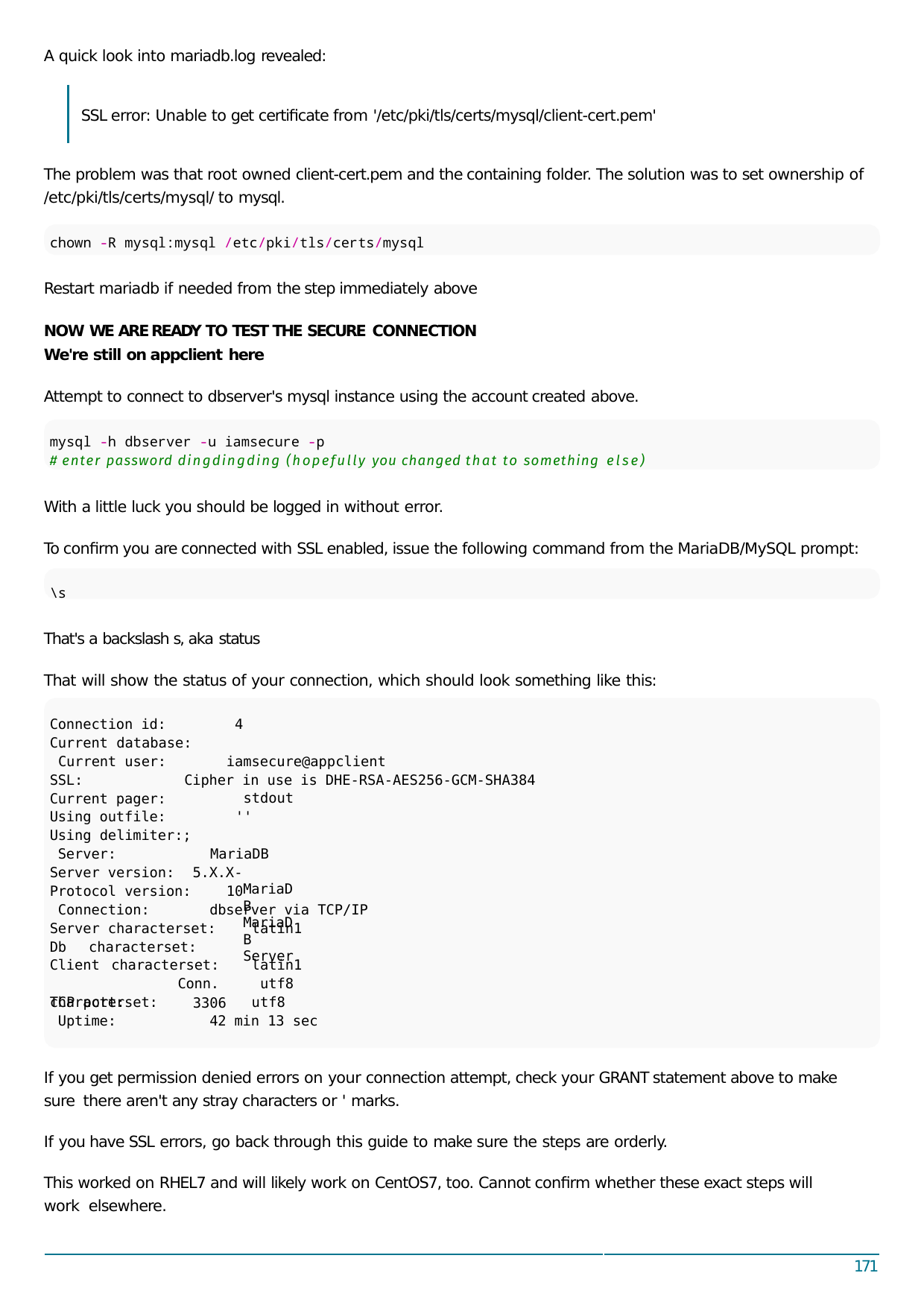

A quick look into mariadb.log revealed:

SSL error: Unable to get certiﬁcate from '/etc/pki/tls/certs/mysql/client-cert.pem'

The problem was that root owned client-cert.pem and the containing folder. The solution was to set ownership of
/etc/pki/tls/certs/mysql/ to mysql.

chown -R mysql:mysql /etc/pki/tls/certs/mysql

Restart mariadb if needed from the step immediately above

NOW WE ARE READY TO TEST THE SECURE CONNECTION
We're still on appclient here

Attempt to connect to dbserver's mysql instance using the account created above.

mysql -h dbserver -u iamsecure -p
# enter password dingdingding (hopefully you changed that to something else)

With a little luck you should be logged in without error.

To conﬁrm you are connected with SSL enabled, issue the following command from the MariaDB/MySQL prompt:

\s

That's a backslash s, aka status

That will show the status of your connection, which should look something like this:

Connection id:  Current database:  Current user:
4
iamsecure@appclient
SSL:
Current pager:  Using outfile:  Using delimiter:  Server:
Server version:
Cipher in use is DHE-RSA-AES256-GCM-SHA384  stdout
''
;
MariaDB
5.X.X-MariaDB MariaDB Server
Protocol version:  Connection:
10
dbserver via TCP/IP
latin1  latin1  utf8  utf8
Server characterset:
Db characterset:  Client characterset:  Conn. characterset:
TCP port:  Uptime:
3306
42 min 13 sec
If you get permission denied errors on your connection attempt, check your GRANT statement above to make sure  there aren't any stray characters or ' marks.

If you have SSL errors, go back through this guide to make sure the steps are orderly.
This worked on RHEL7 and will likely work on CentOS7, too. Cannot conﬁrm whether these exact steps will work  elsewhere.

171